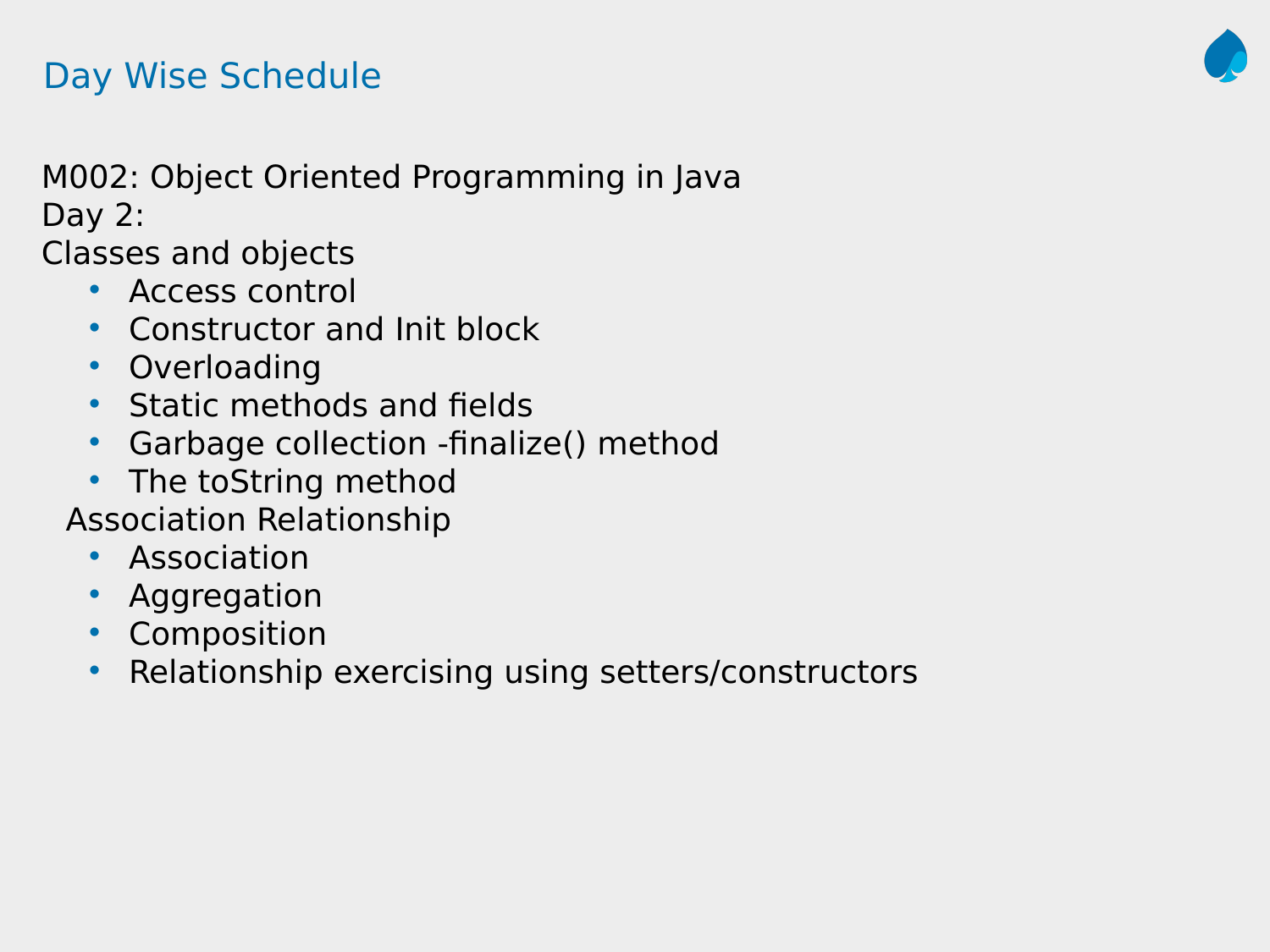

# Day Wise Schedule
M002: Object Oriented Programming in Java
Day 2:
Classes and objects
Access control
Constructor and Init block
Overloading
Static methods and fields
Garbage collection -finalize() method
The toString method
Association Relationship
Association
Aggregation
Composition
Relationship exercising using setters/constructors